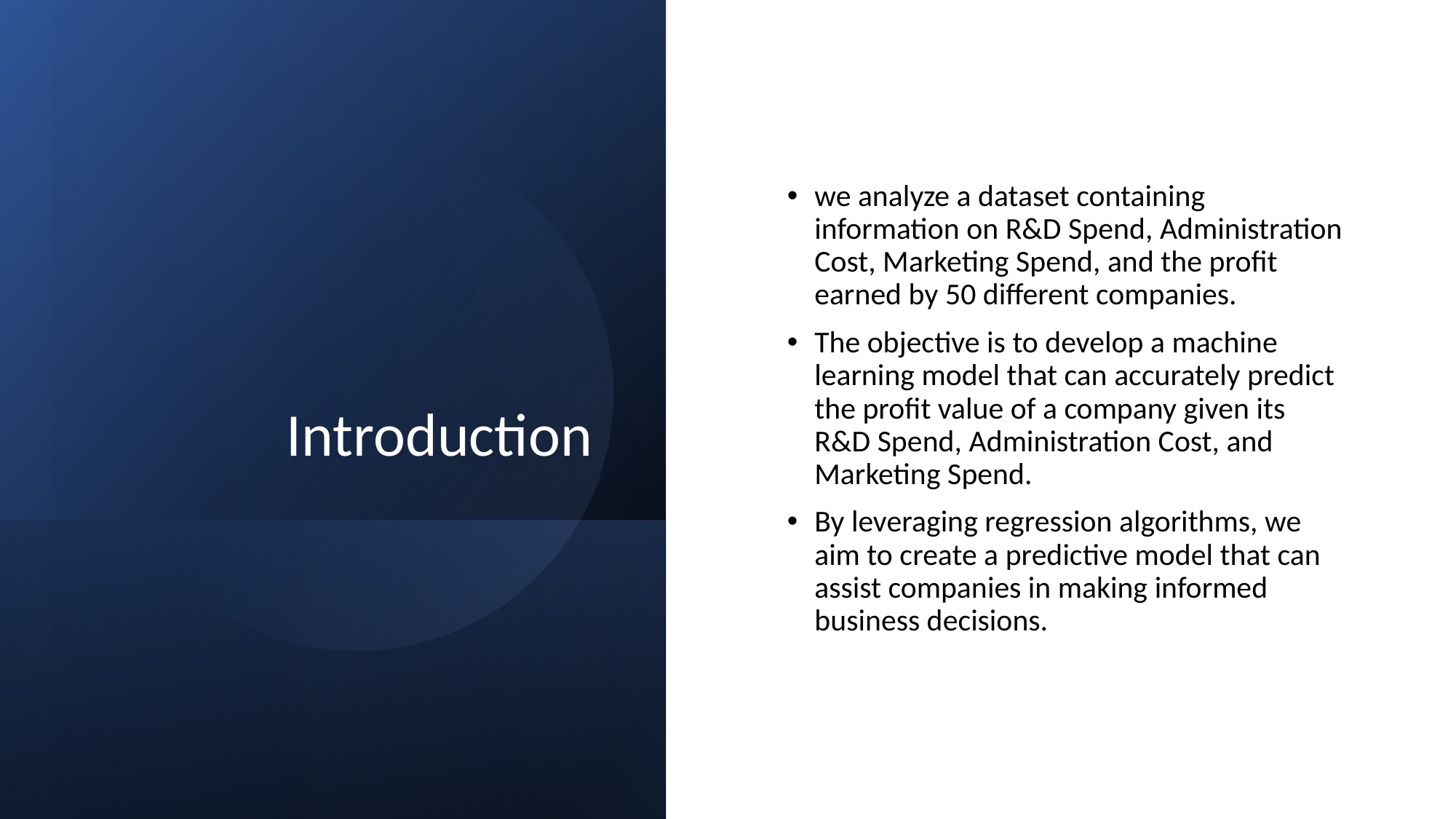

# Introduction

we analyze a dataset containing information on R&D Spend, Administration Cost, Marketing Spend, and the profit earned by 50 different companies.
The objective is to develop a machine learning model that can accurately predict the profit value of a company given its R&D Spend, Administration Cost, and Marketing Spend.
By leveraging regression algorithms, we aim to create a predictive model that can assist companies in making informed business decisions.